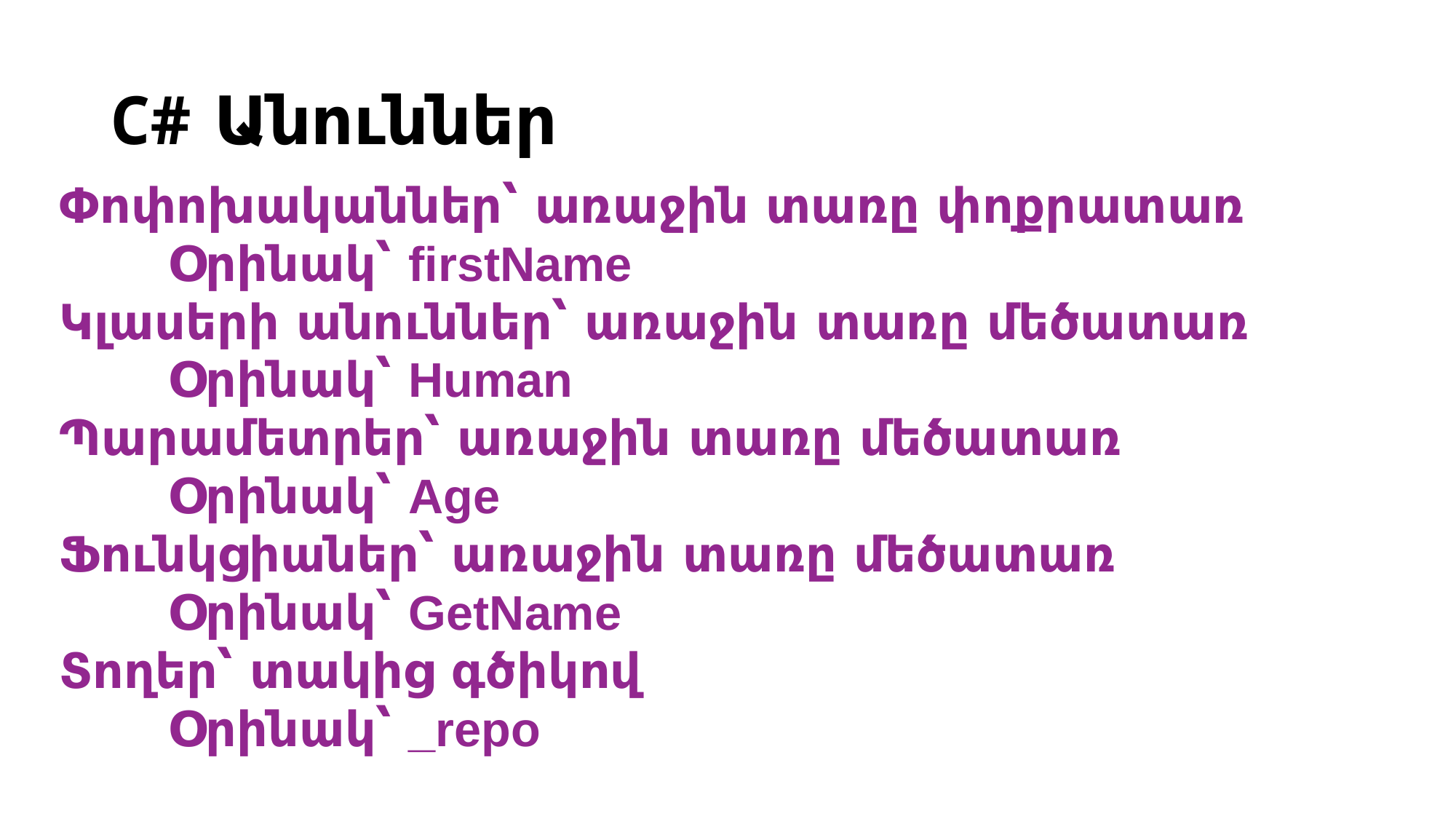

# C# Անուններ
Փոփոխականներ՝ առաջին տառը փոքրատառ
	Օրինակ՝ firstName
Կլասերի անուններ՝ առաջին տառը մեծատառ
	Օրինակ՝ Human
Պարամետրեր՝ առաջին տառը մեծատառ
	Օրինակ՝ Age
Ֆունկցիաներ՝ առաջին տառը մեծատառ
	Օրինակ՝ GetName
Տողեր՝ տակից գծիկով
	Օրինակ՝ _repo